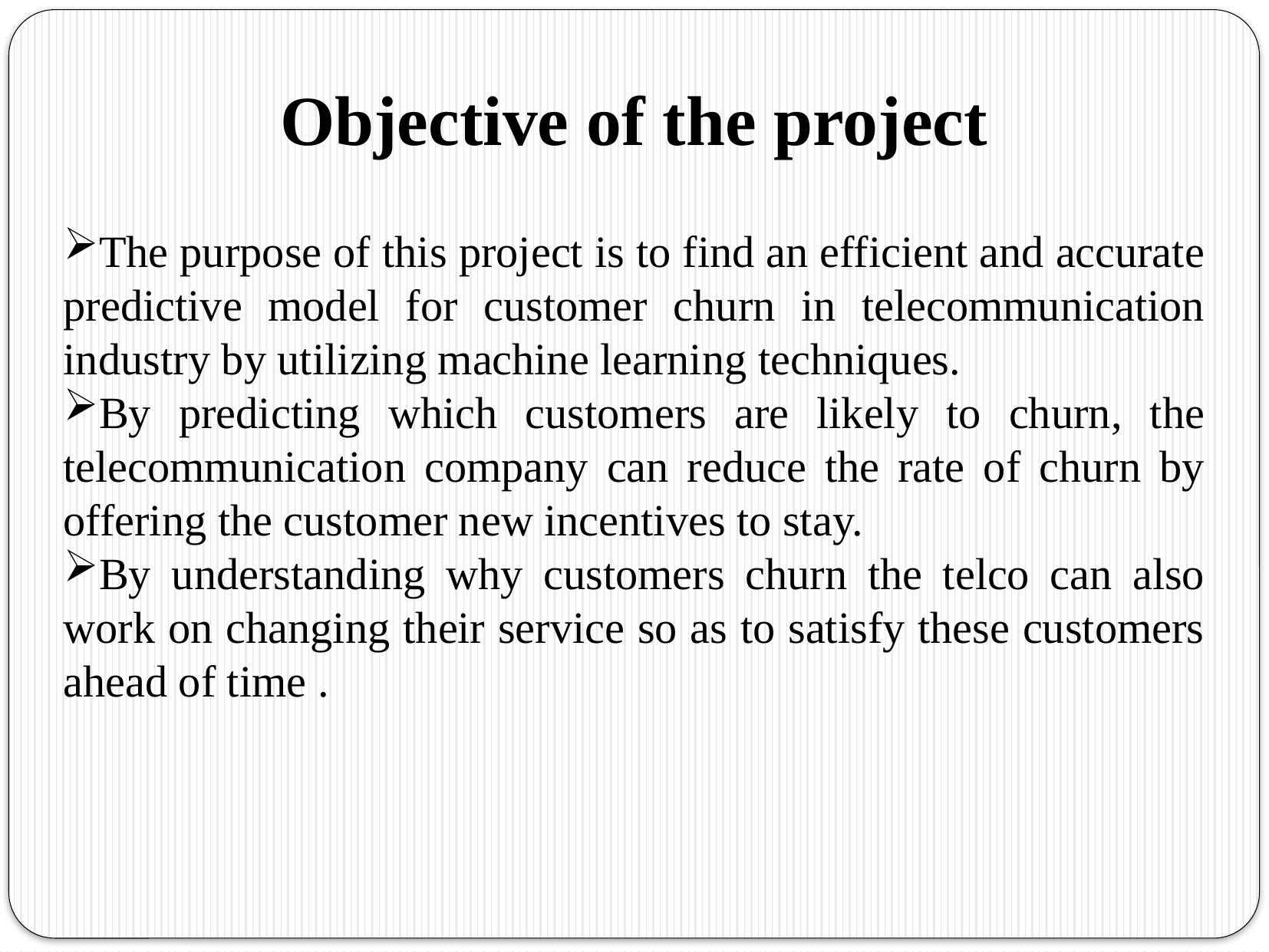

Objective of the project
The purpose of this project is to find an efficient and accurate predictive model for customer churn in telecommunication industry by utilizing machine learning techniques.
By predicting which customers are likely to churn, the telecommunication company can reduce the rate of churn by offering the customer new incentives to stay.
By understanding why customers churn the telco can also work on changing their service so as to satisfy these customers ahead of time .